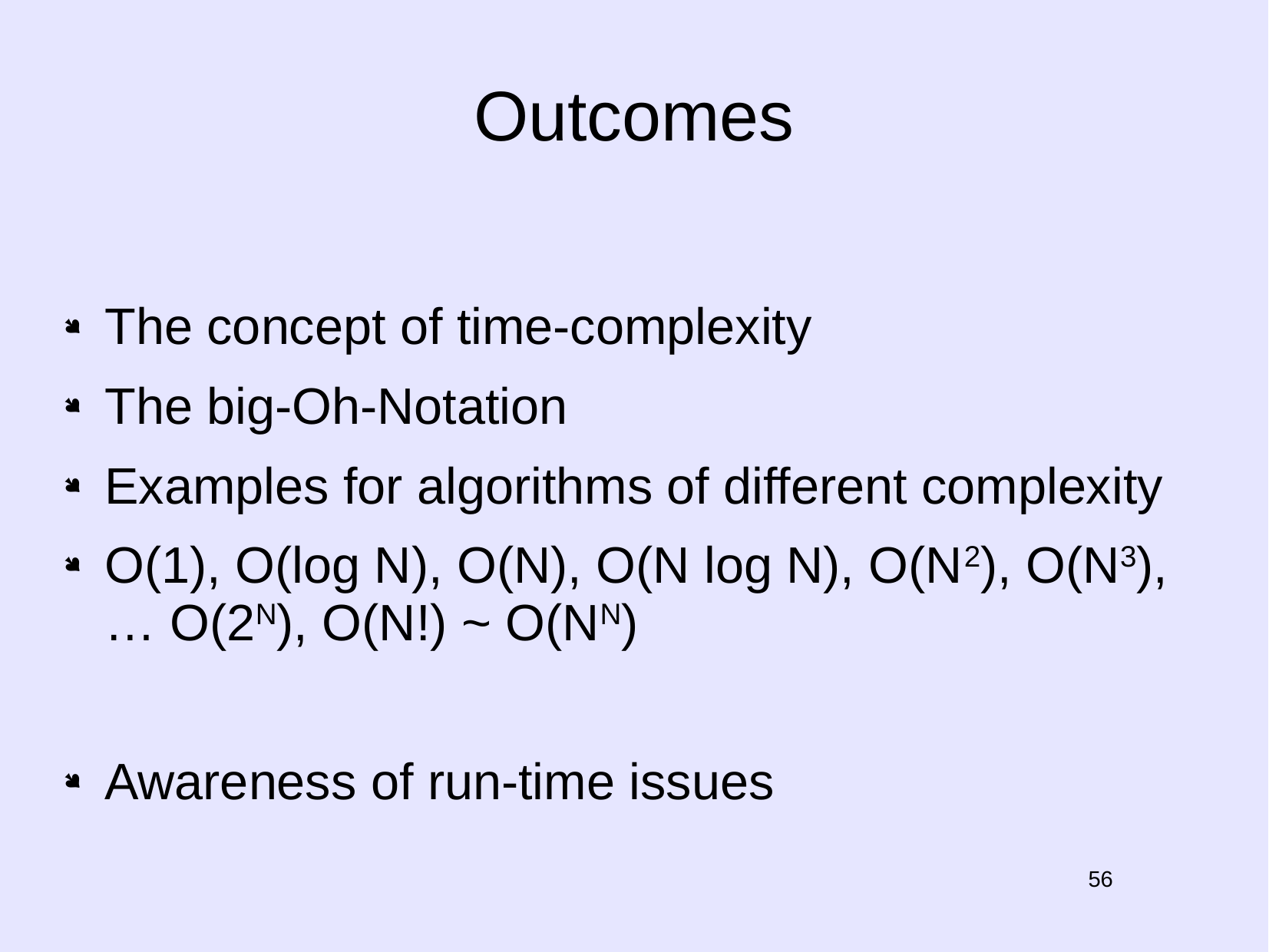

# Outcomes

The concept of time-complexity
The big-Oh-Notation
Examples for algorithms of different complexity
O(1), O(log N), O(N), O(N log N), O(N2), O(N3), … O(2N), O(N!) ~ O(NN)

Awareness of run-time issues
56